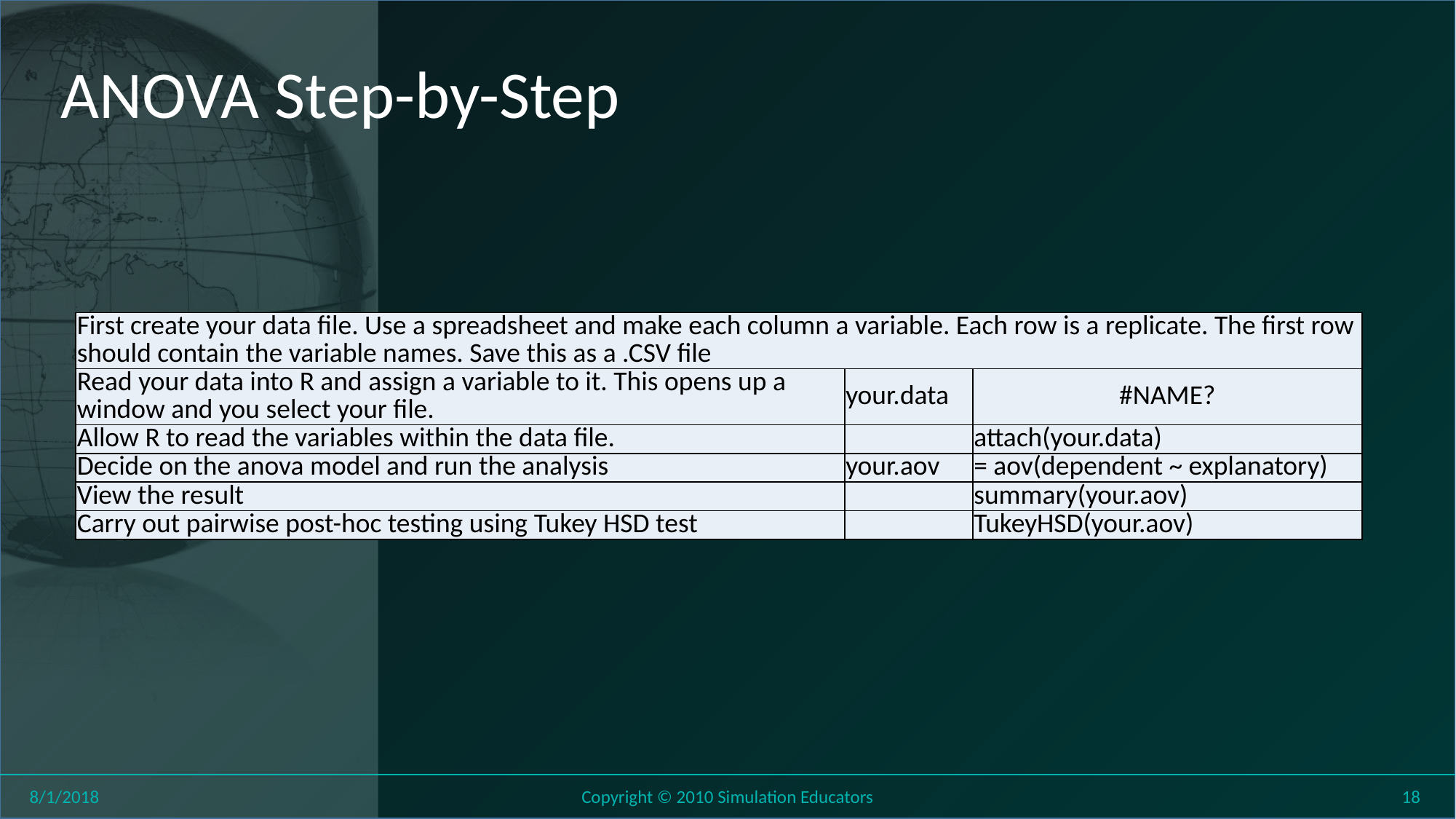

# ANOVA Step-by-Step
| First create your data file. Use a spreadsheet and make each column a variable. Each row is a replicate. The first row should contain the variable names. Save this as a .CSV file |  |  |
| --- | --- | --- |
| Read your data into R and assign a variable to it. This opens up a window and you select your file. | your.data | #NAME? |
| Allow R to read the variables within the data file. |  | attach(your.data) |
| Decide on the anova model and run the analysis | your.aov | = aov(dependent ~ explanatory) |
| View the result |  | summary(your.aov) |
| Carry out pairwise post-hoc testing using Tukey HSD test |  | TukeyHSD(your.aov) |
8/1/2018
Copyright © 2010 Simulation Educators
18